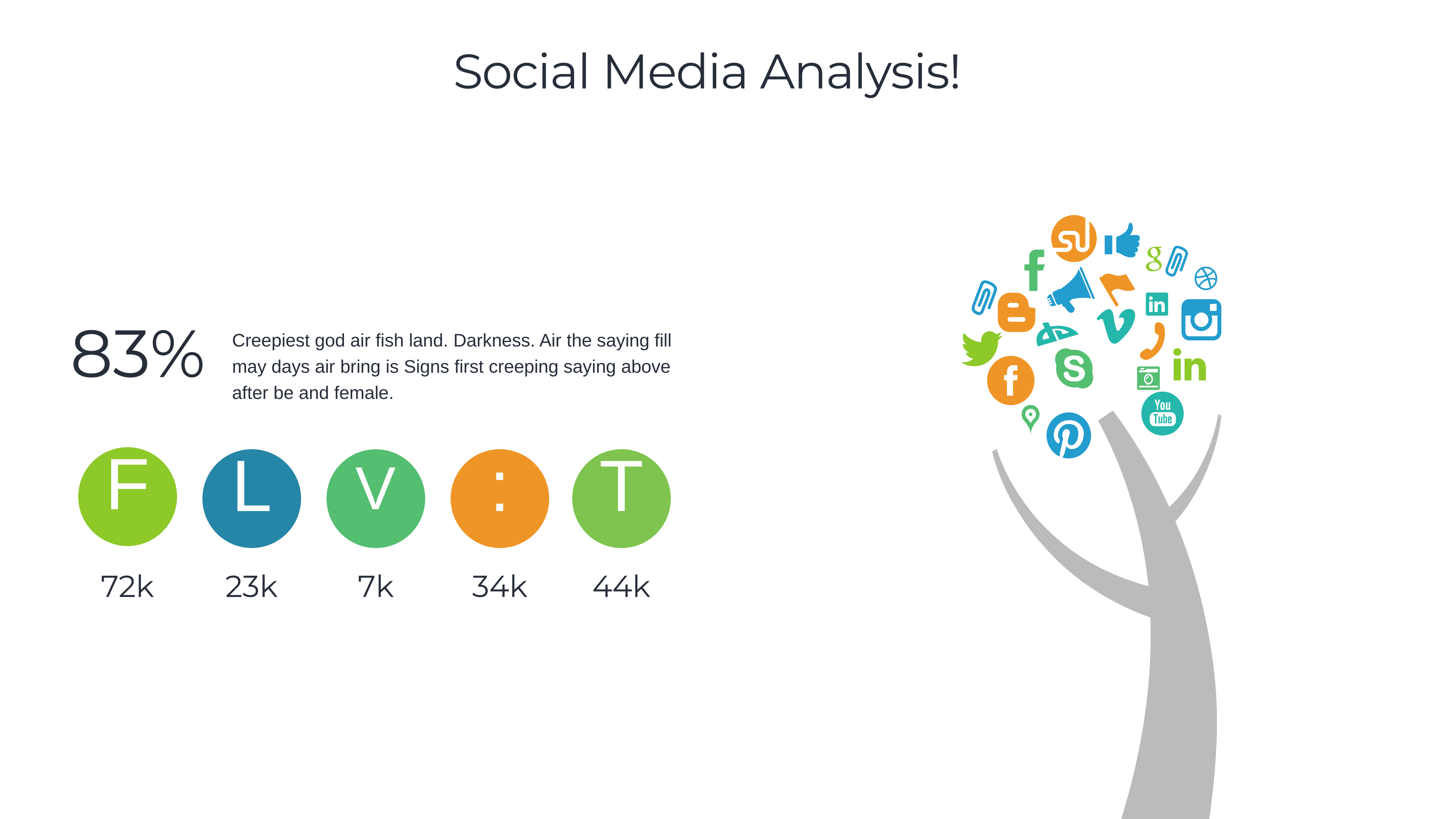

# Social Media Analysis!

83%
Creepiest god air fish land. Darkness. Air the saying fill may days air bring is Signs first creeping saying above after be and female.

F
:
T
L
V
72k
23k
7k
34k
44k